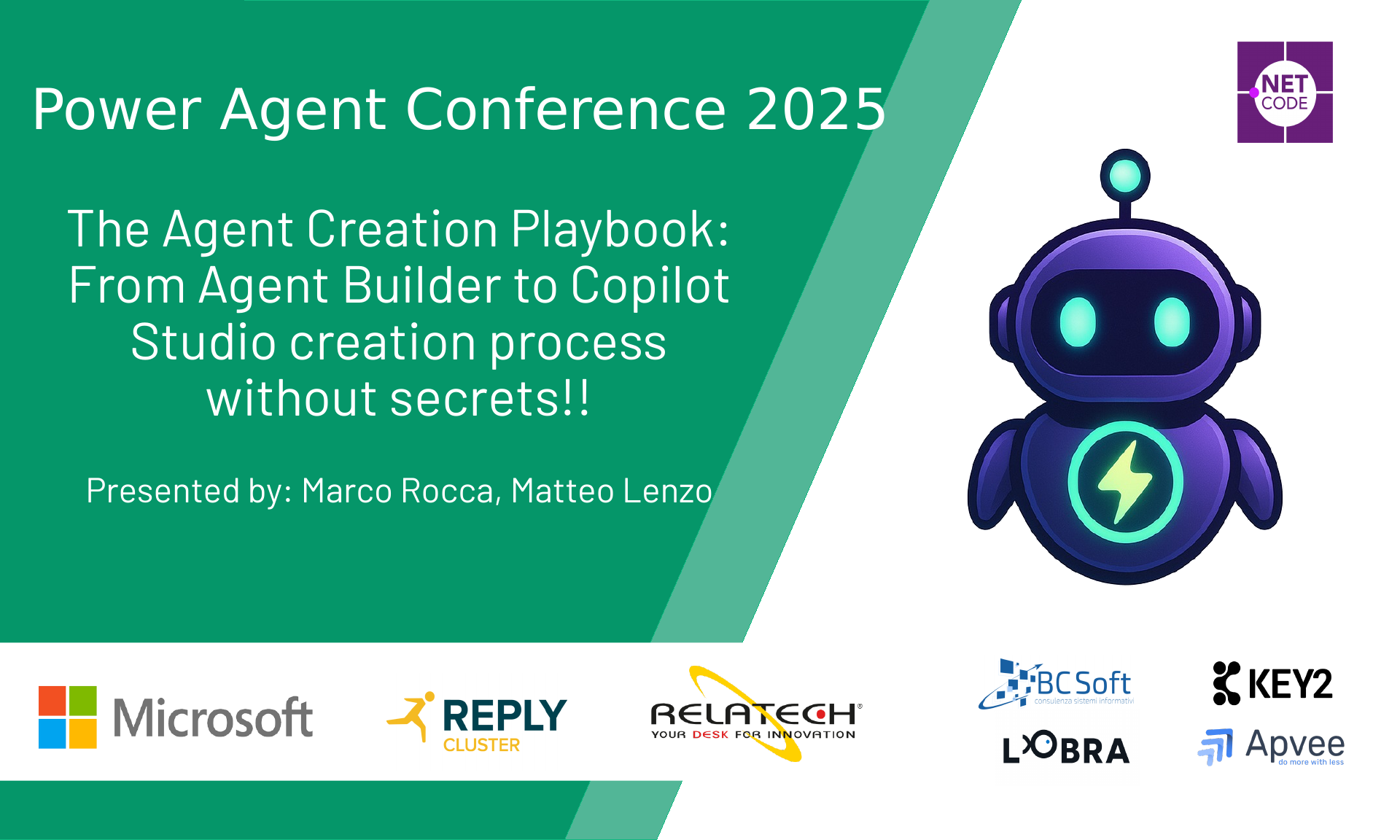

# The Agent Creation Playbook: From Agent Builder to Copilot Studio creation process without secrets!!
Presented by: Marco Rocca, Matteo Lenzo